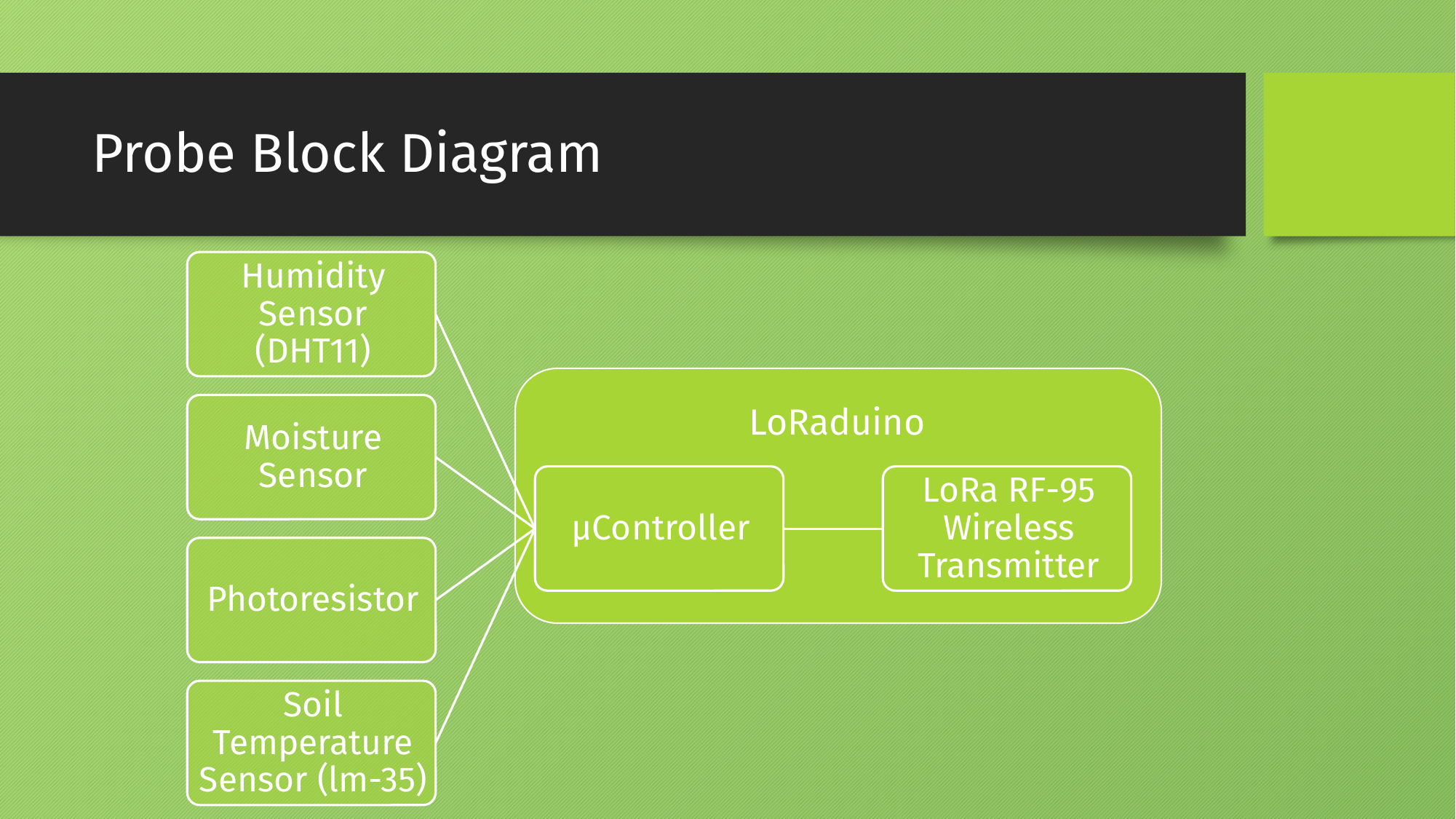

# Probe Block Diagram
LoRa RF-95 Wireless Transmitter

µController

Humidity Sensor (DHT11)

Moisture Sensor

Photoresistor

Soil Temperature Sensor (lm-35)

LoRaduino